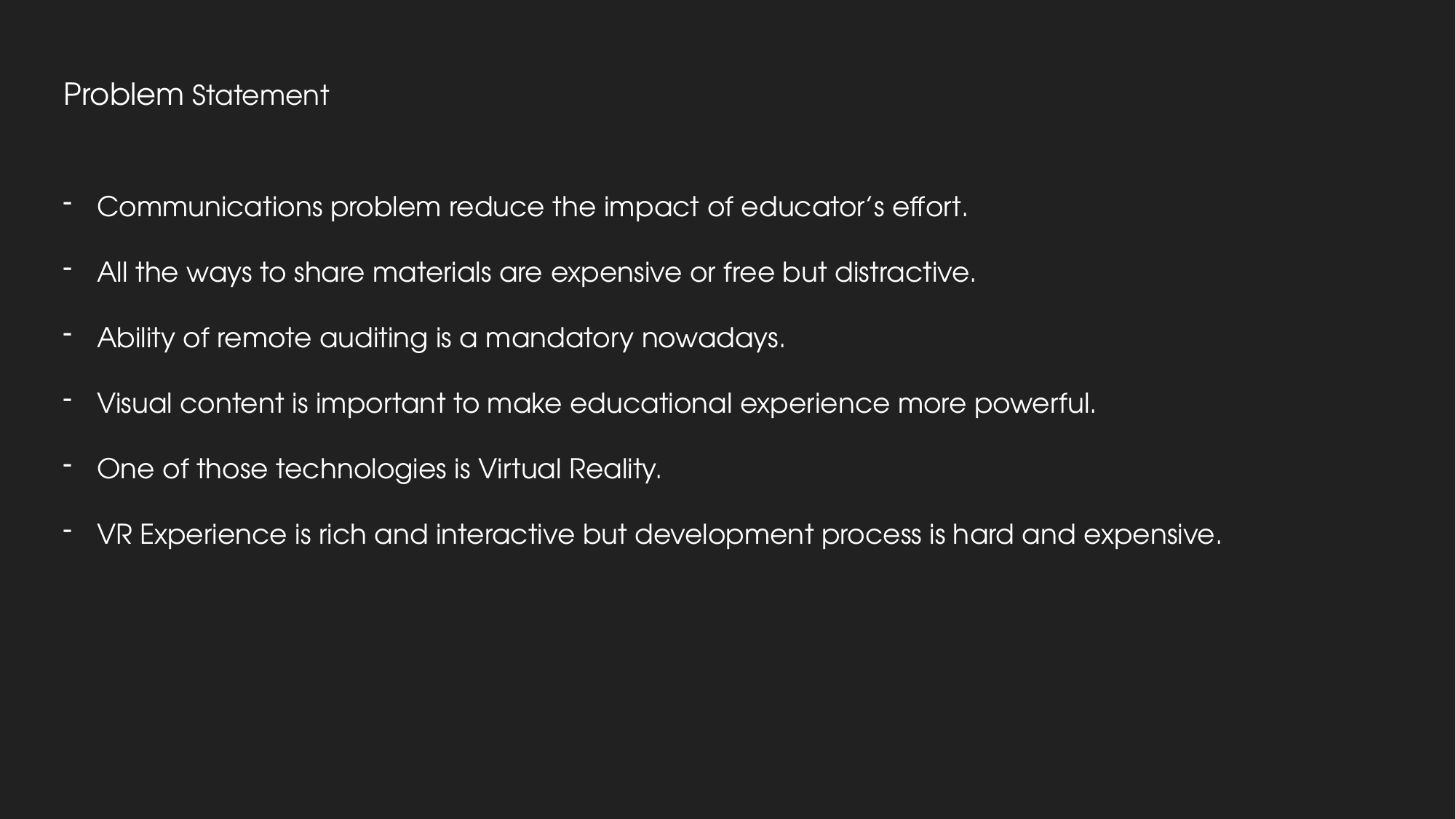

Problem Statement
Communications problem reduce the impact of educator’s effort.
All the ways to share materials are expensive or free but distractive.
Ability of remote auditing is a mandatory nowadays.
Visual content is important to make educational experience more powerful.
One of those technologies is Virtual Reality.
VR Experience is rich and interactive but development process is hard and expensive.